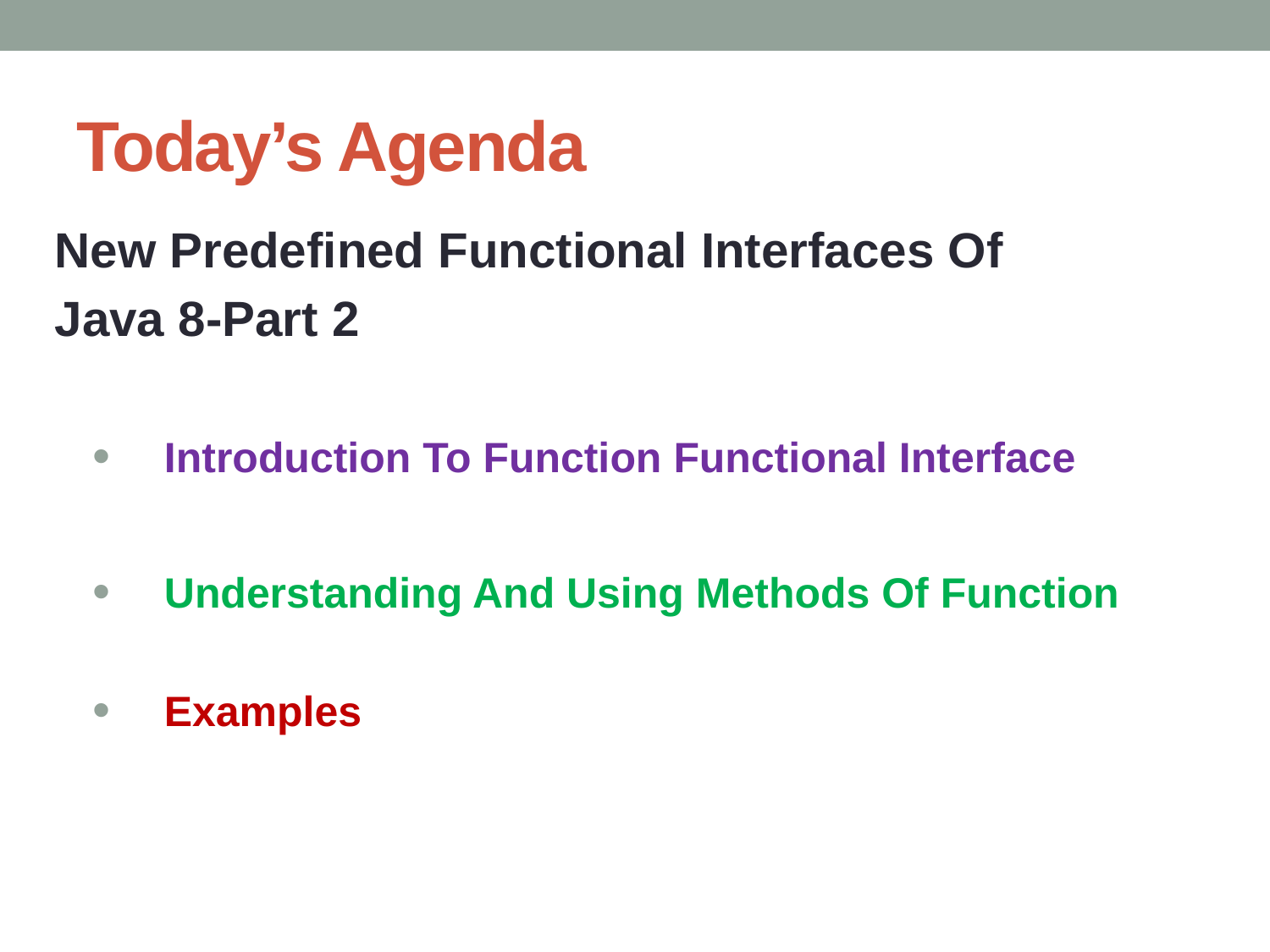

# Today’s Agenda
New Predefined Functional Interfaces Of
Java 8-Part 2

Introduction To Function Functional Interface

Understanding And Using Methods Of Function

Examples